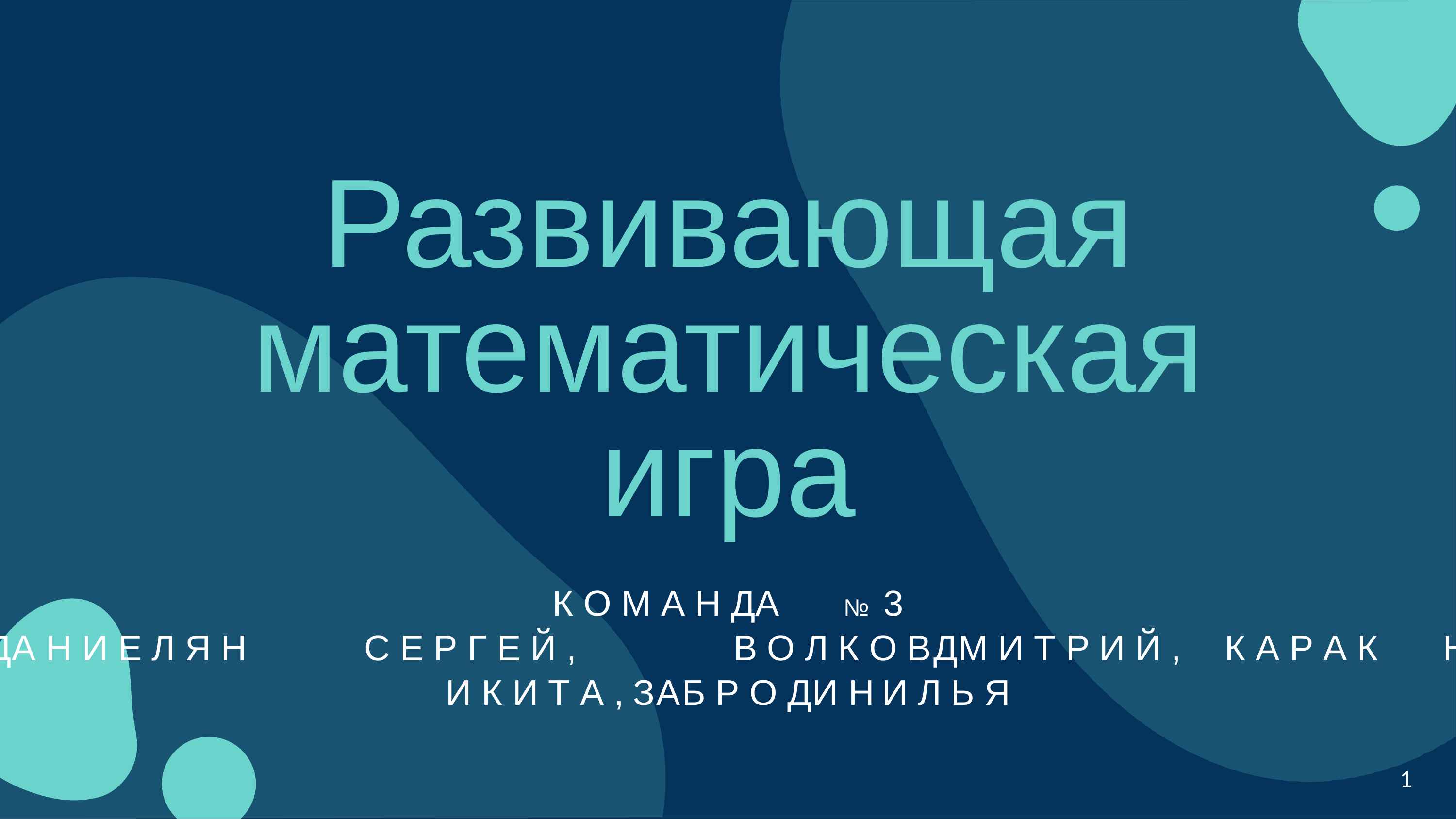

# Развивающая математическая игра

К О М А Н ДА	№ 3
ДА Н И Е Л Я Н	С Е Р Г Е Й ,	В О Л К О В	ДМ И Т Р И Й ,	К А Р А К	Н И К И Т А , ЗАБ Р О ДИ Н И Л Ь Я
1